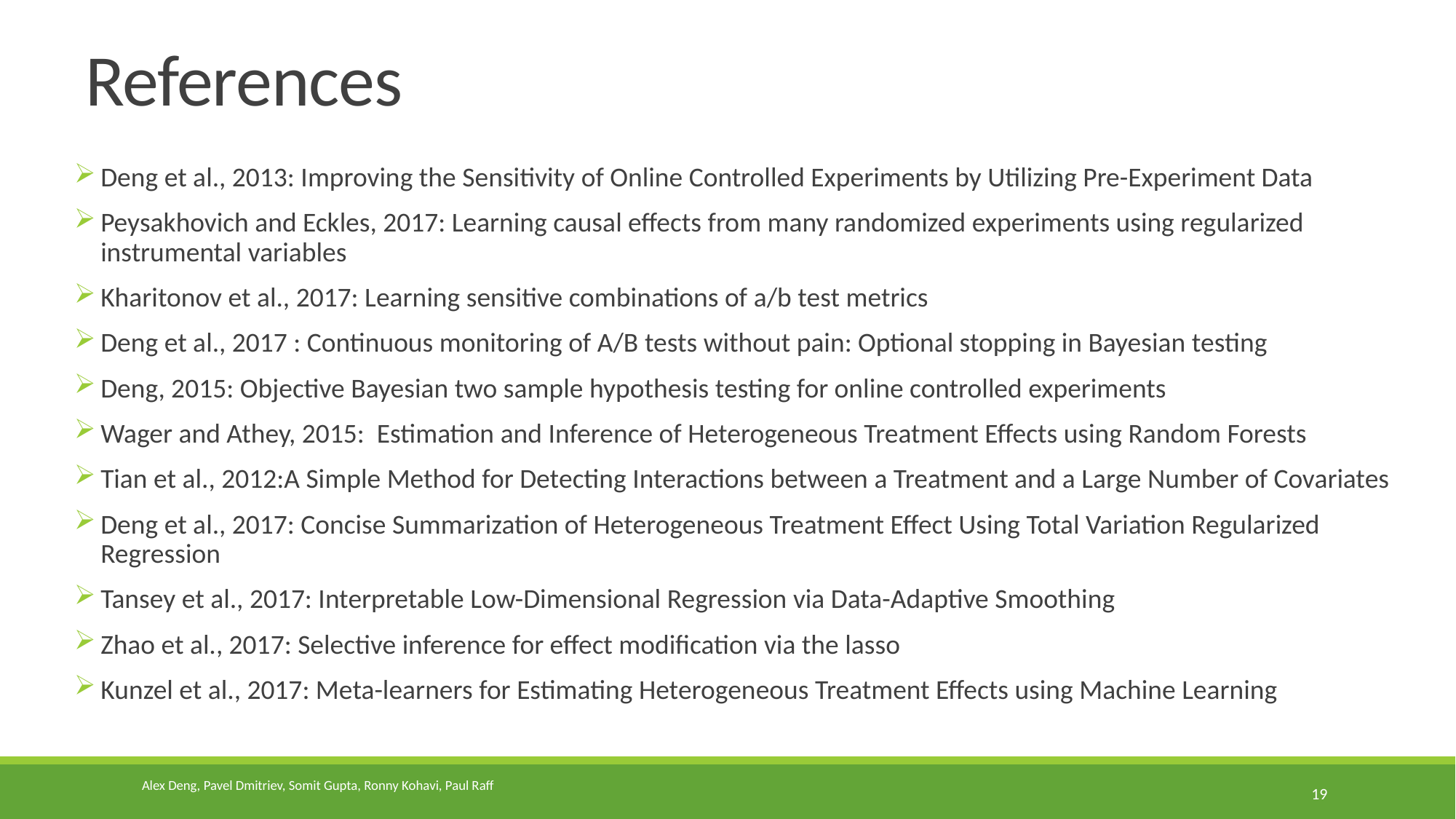

# References
Deng et al., 2013: Improving the Sensitivity of Online Controlled Experiments by Utilizing Pre-Experiment Data
Peysakhovich and Eckles, 2017: Learning causal effects from many randomized experiments using regularized instrumental variables
Kharitonov et al., 2017: Learning sensitive combinations of a/b test metrics
Deng et al., 2017 : Continuous monitoring of A/B tests without pain: Optional stopping in Bayesian testing
Deng, 2015: Objective Bayesian two sample hypothesis testing for online controlled experiments
Wager and Athey, 2015:  Estimation and Inference of Heterogeneous Treatment Effects using Random Forests
Tian et al., 2012:A Simple Method for Detecting Interactions between a Treatment and a Large Number of Covariates
Deng et al., 2017: Concise Summarization of Heterogeneous Treatment Effect Using Total Variation Regularized Regression
Tansey et al., 2017: Interpretable Low-Dimensional Regression via Data-Adaptive Smoothing
Zhao et al., 2017: Selective inference for effect modification via the lasso
Kunzel et al., 2017: Meta-learners for Estimating Heterogeneous Treatment Effects using Machine Learning
Alex Deng, Pavel Dmitriev, Somit Gupta, Ronny Kohavi, Paul Raff

19